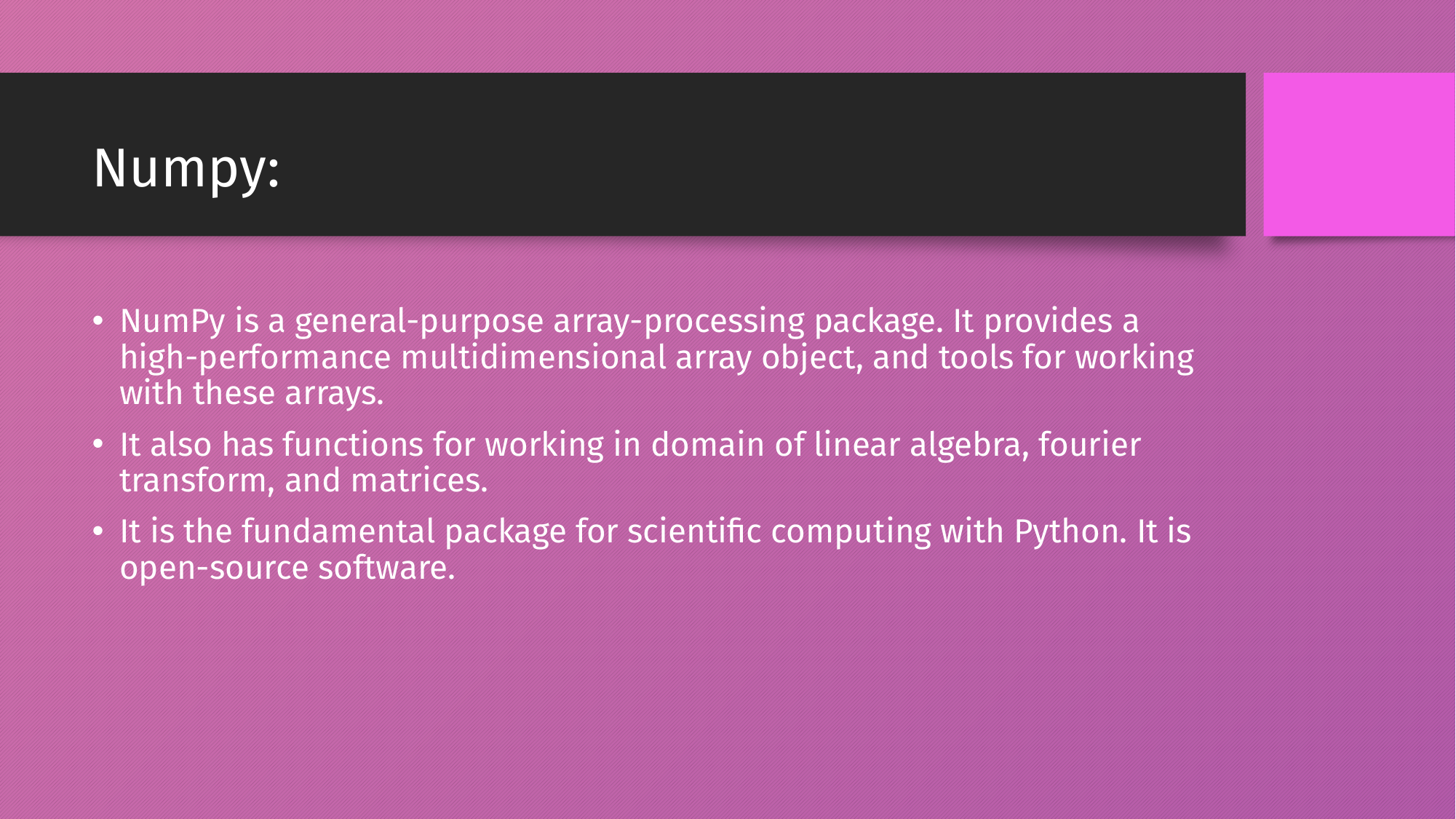

# Numpy:

NumPy is a general-purpose array-processing package. It provides a high-performance multidimensional array object, and tools for working with these arrays.
It also has functions for working in domain of linear algebra, fourier transform, and matrices.
It is the fundamental package for scientific computing with Python. It is open-source software.